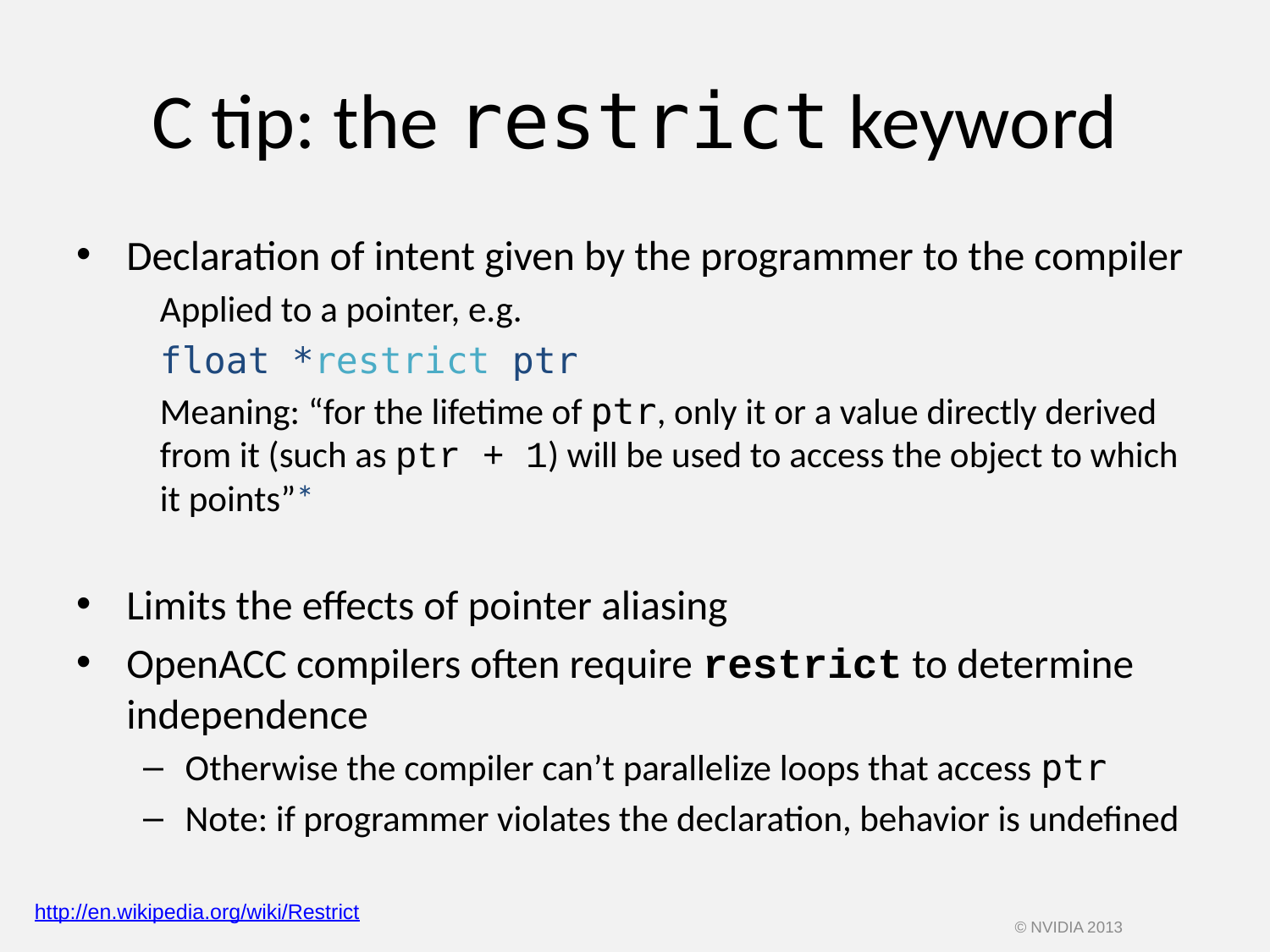

# C tip: the restrict keyword
Declaration of intent given by the programmer to the compiler
Applied to a pointer, e.g.
	float *restrict ptr
Meaning: “for the lifetime of ptr, only it or a value directly derived from it (such as ptr + 1) will be used to access the object to which it points”*

Limits the effects of pointer aliasing
OpenACC compilers often require restrict to determine independence
Otherwise the compiler can’t parallelize loops that access ptr
Note: if programmer violates the declaration, behavior is undefined

http://en.wikipedia.org/wiki/Restrict
© NVIDIA 2013